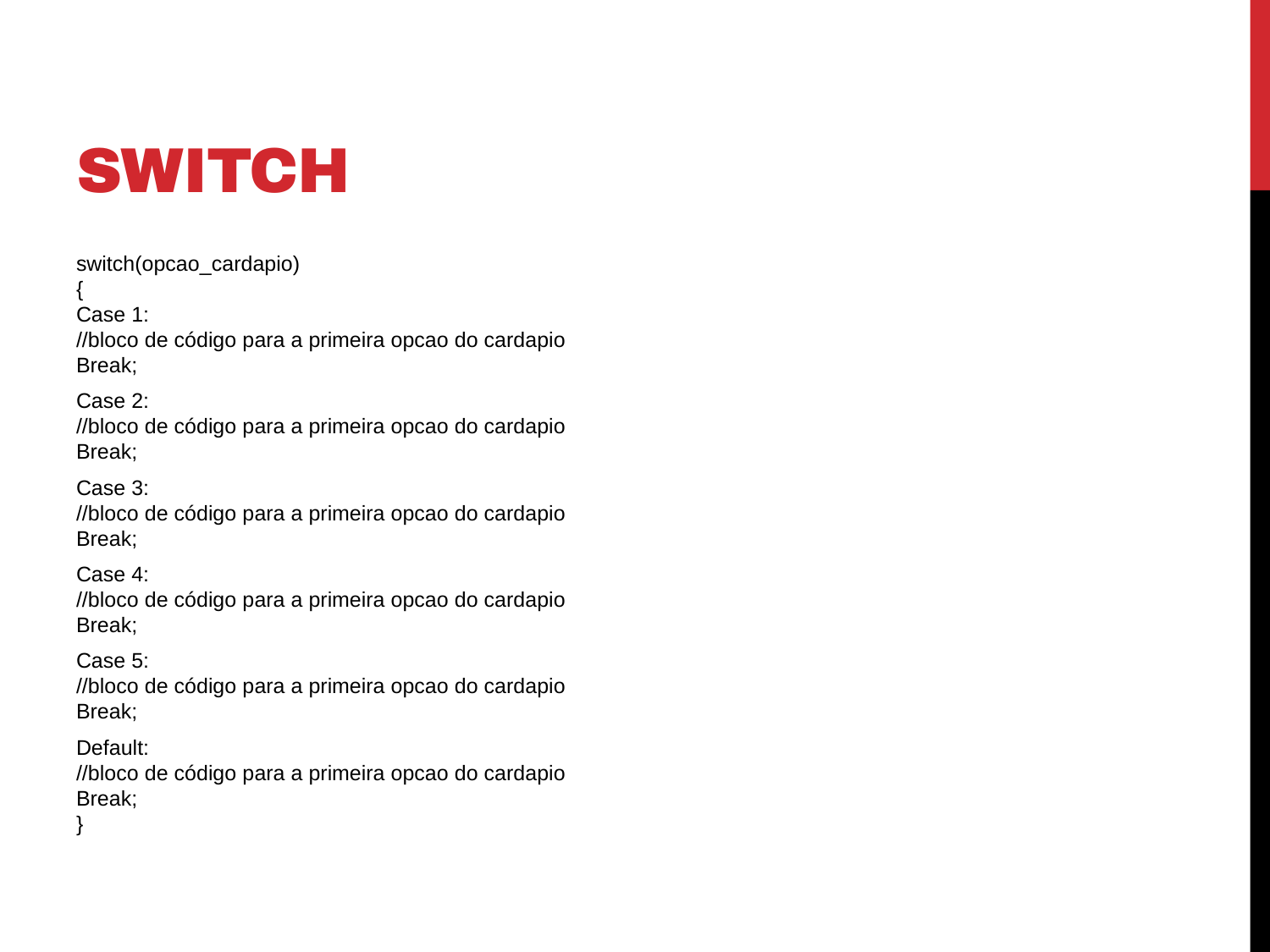

# switch
switch(opcao_cardapio)
{
Case 1:
//bloco de código para a primeira opcao do cardapio
Break;
Case 2:
//bloco de código para a primeira opcao do cardapio
Break;
Case 3:
//bloco de código para a primeira opcao do cardapio
Break;
Case 4:
//bloco de código para a primeira opcao do cardapio
Break;
Case 5:
//bloco de código para a primeira opcao do cardapio
Break;
Default:
//bloco de código para a primeira opcao do cardapio
Break;
}